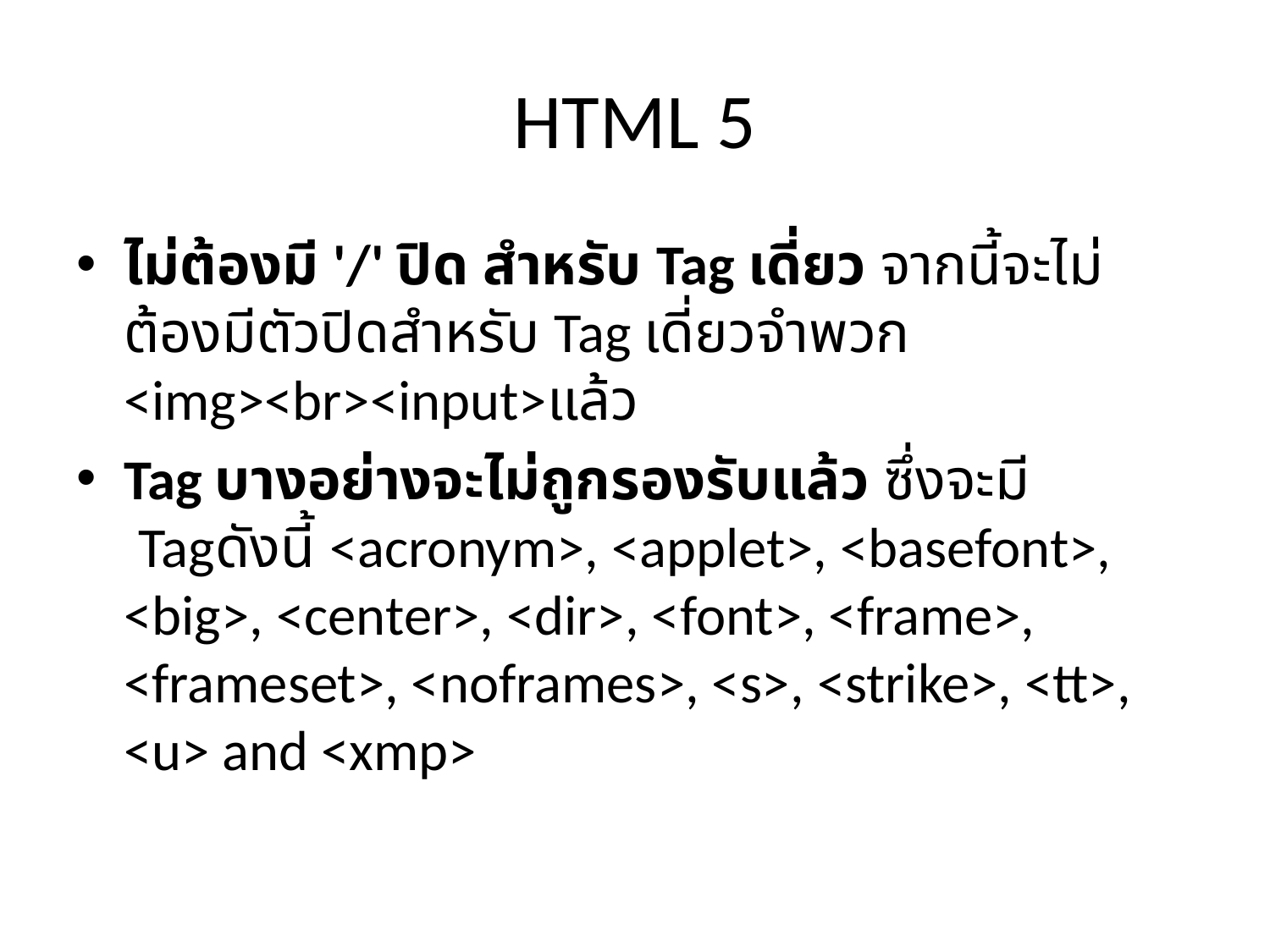

# HTML 5
ไม่ต้องมี '/' ปิด สำหรับ Tag เดี่ยว จากนี้จะไม่ต้องมีตัวปิดสำหรับ Tag เดี่ยวจำพวก <img><br><input>แล้ว
Tag บางอย่างจะไม่ถูกรองรับแล้ว ซึ่งจะมี Tagดังนี้ <acronym>, <applet>, <basefont>, <big>, <center>, <dir>, <font>, <frame>, <frameset>, <noframes>, <s>, <strike>, <tt>, <u> and <xmp>